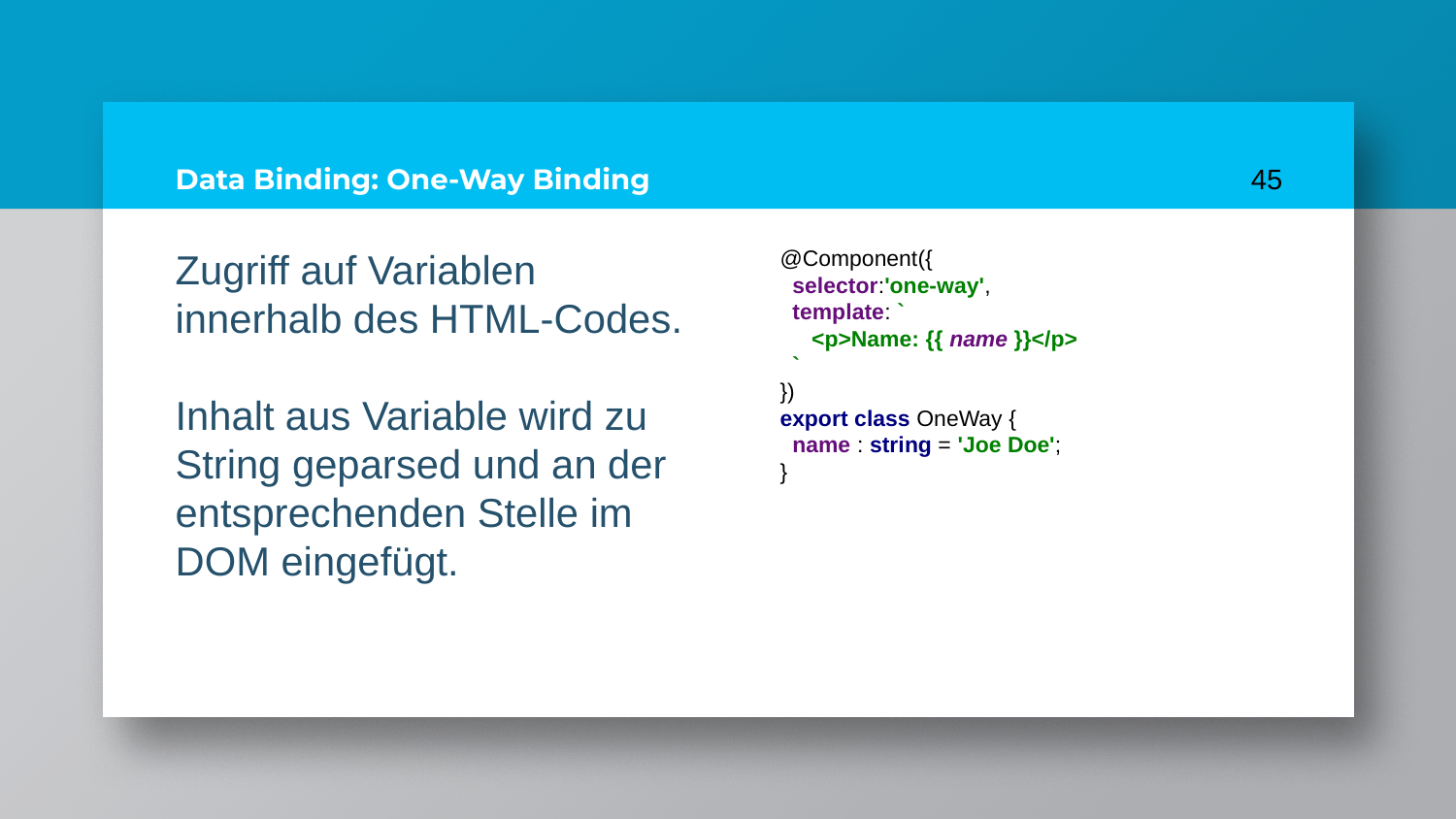

# Data Binding: One-Way Binding
45
Zugriff auf Variablen innerhalb des HTML-Codes.

Inhalt aus Variable wird zu String geparsed und an der entsprechenden Stelle im DOM eingefügt.
@Component({
  selector:'one-way',
  template: `
     <p>Name: {{ name }}</p>
  `
})
export class OneWay {
  name : string = 'Joe Doe';
}